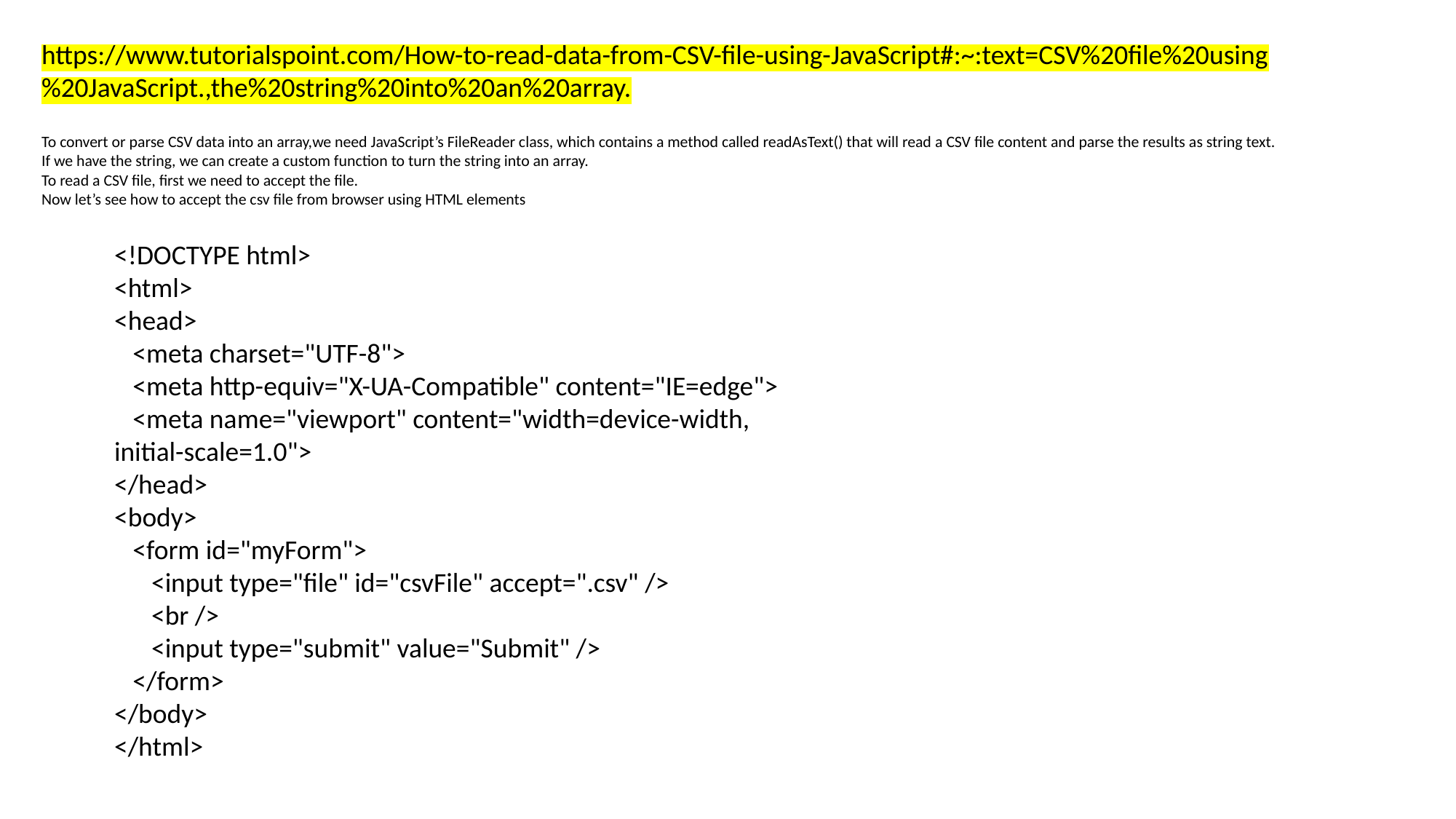

https://www.tutorialspoint.com/How-to-read-data-from-CSV-file-using-JavaScript#:~:text=CSV%20file%20using%20JavaScript.,the%20string%20into%20an%20array.
To convert or parse CSV data into an array,we need JavaScript’s FileReader class, which contains a method called readAsText() that will read a CSV file content and parse the results as string text.
If we have the string, we can create a custom function to turn the string into an array.
To read a CSV file, first we need to accept the file.
Now let’s see how to accept the csv file from browser using HTML elements
<!DOCTYPE html>
<html>
<head>
   <meta charset="UTF-8">
   <meta http-equiv="X-UA-Compatible" content="IE=edge">
   <meta name="viewport" content="width=device-width, initial-scale=1.0">
</head>
<body>
   <form id="myForm">
      <input type="file" id="csvFile" accept=".csv" />
      <br />
      <input type="submit" value="Submit" />
   </form>
</body>
</html>